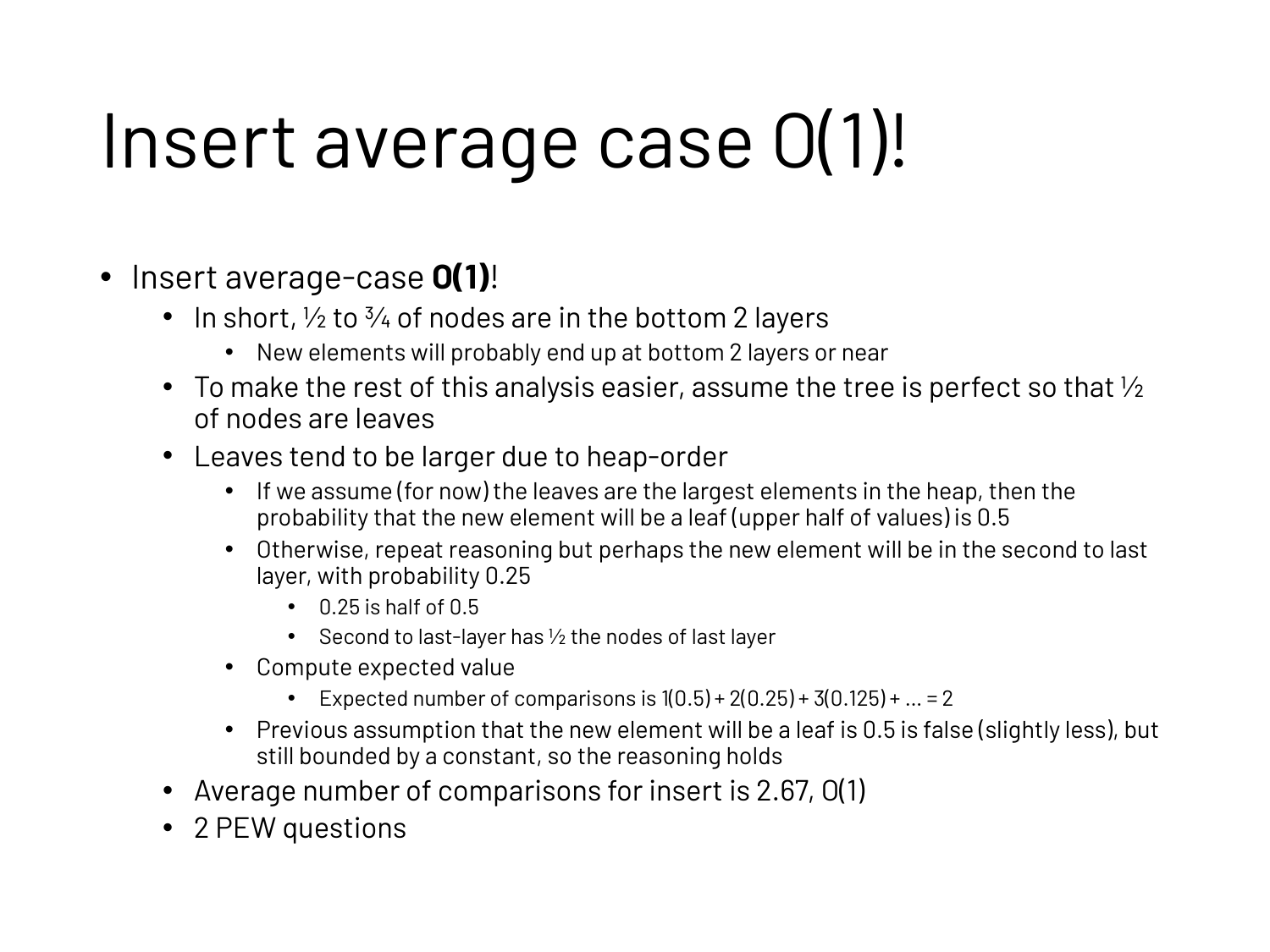

# Insert average case O(1)!
Insert average-case O(1)!
In short, ½ to ¾ of nodes are in the bottom 2 layers
New elements will probably end up at bottom 2 layers or near
To make the rest of this analysis easier, assume the tree is perfect so that ½ of nodes are leaves
Leaves tend to be larger due to heap-order
If we assume (for now) the leaves are the largest elements in the heap, then the probability that the new element will be a leaf (upper half of values) is 0.5
Otherwise, repeat reasoning but perhaps the new element will be in the second to last layer, with probability 0.25
0.25 is half of 0.5
Second to last-layer has ½ the nodes of last layer
Compute expected value
Expected number of comparisons is 1(0.5) + 2(0.25) + 3(0.125) + … = 2
Previous assumption that the new element will be a leaf is 0.5 is false (slightly less), but still bounded by a constant, so the reasoning holds
Average number of comparisons for insert is 2.67, O(1)
2 PEW questions